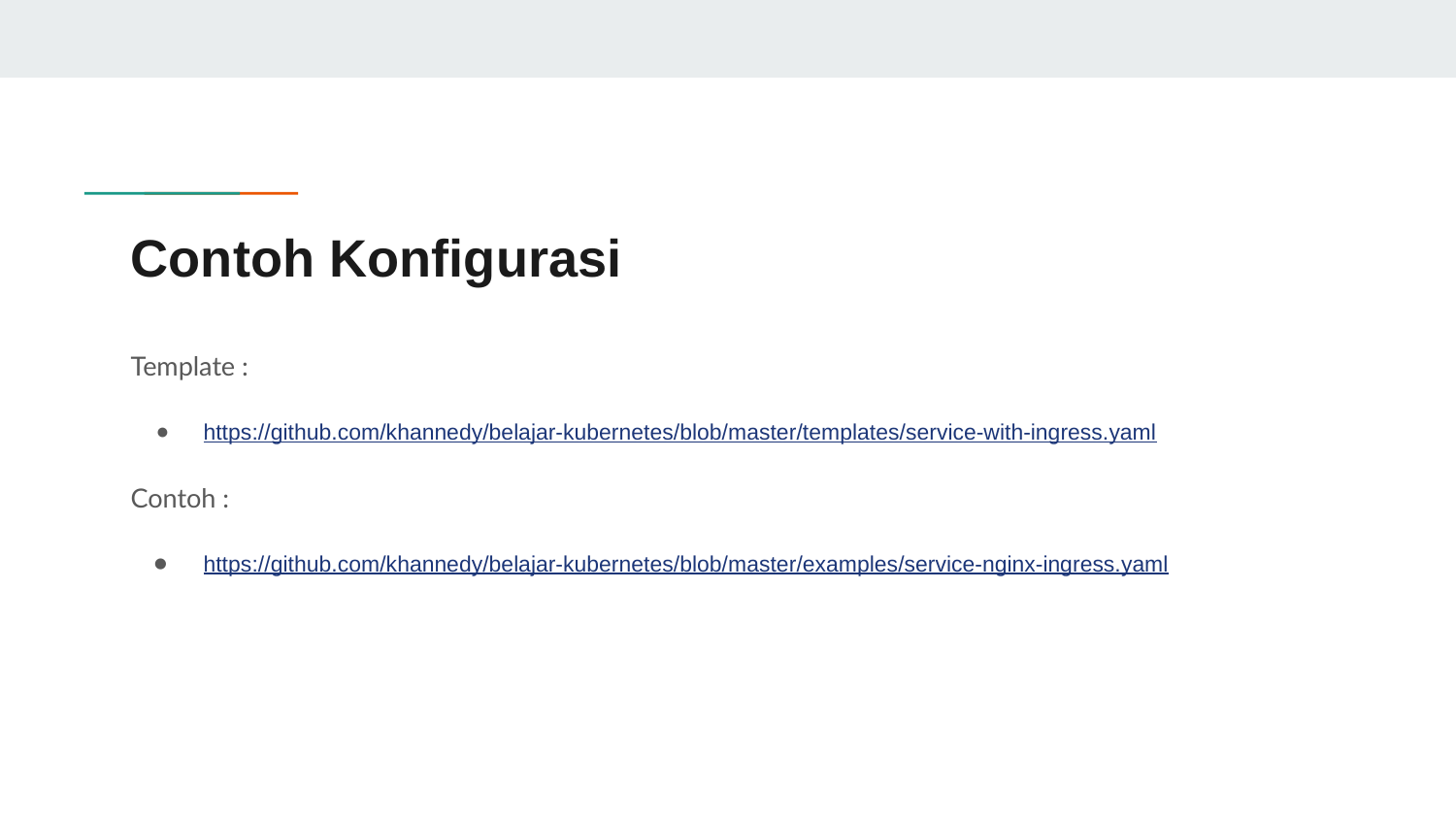

# Contoh Konfigurasi
Template :
https://github.com/khannedy/belajar-kubernetes/blob/master/templates/service-with-ingress.yaml
Contoh :
https://github.com/khannedy/belajar-kubernetes/blob/master/examples/service-nginx-ingress.yaml